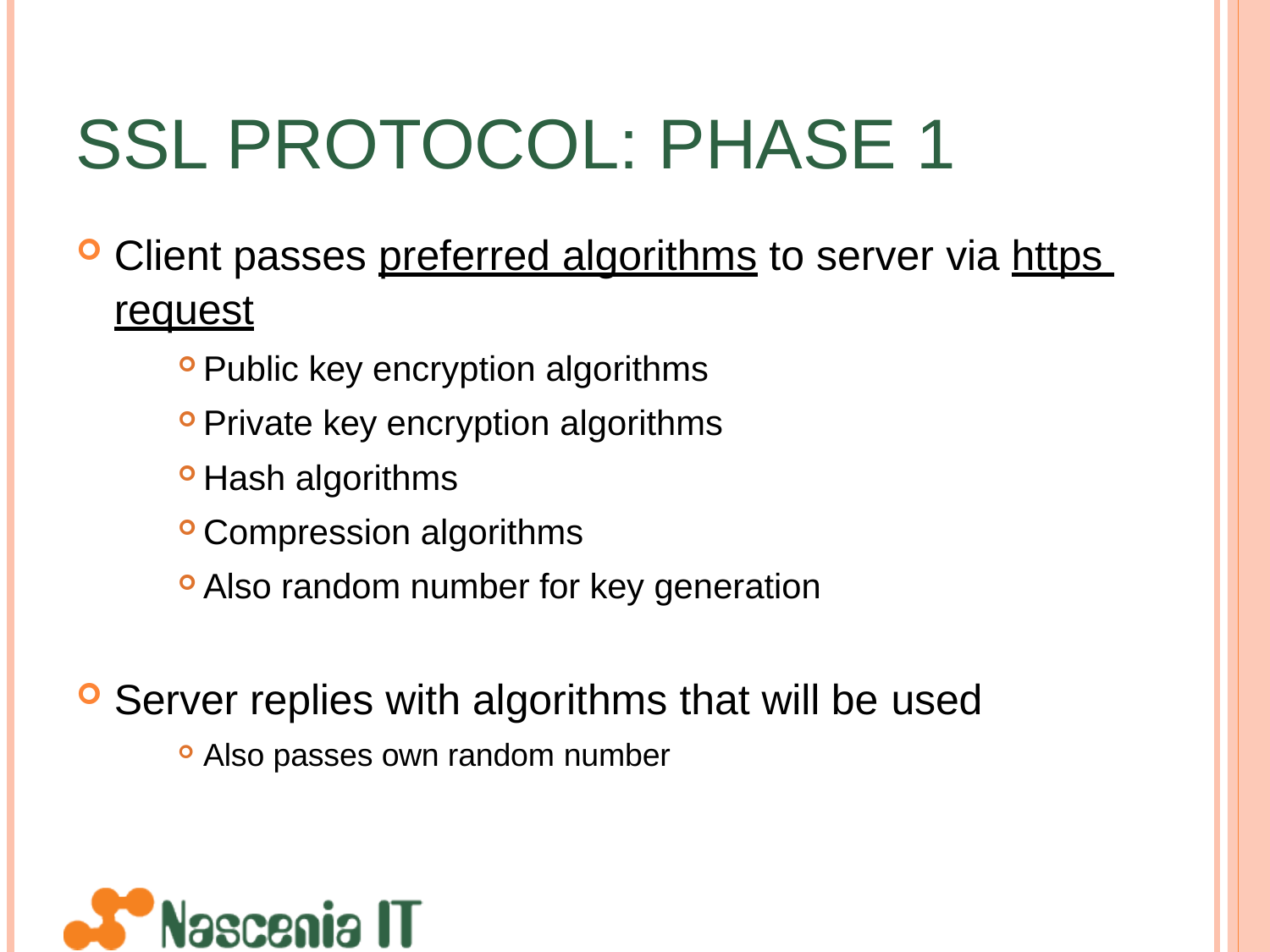

# SSL PROTOCOL: PHASE 1
Client passes preferred algorithms to server via https  request
Public key encryption algorithms
Private key encryption algorithms
Hash algorithms
Compression algorithms
Also random number for key generation

Server replies with algorithms that will be used
Also passes own random number